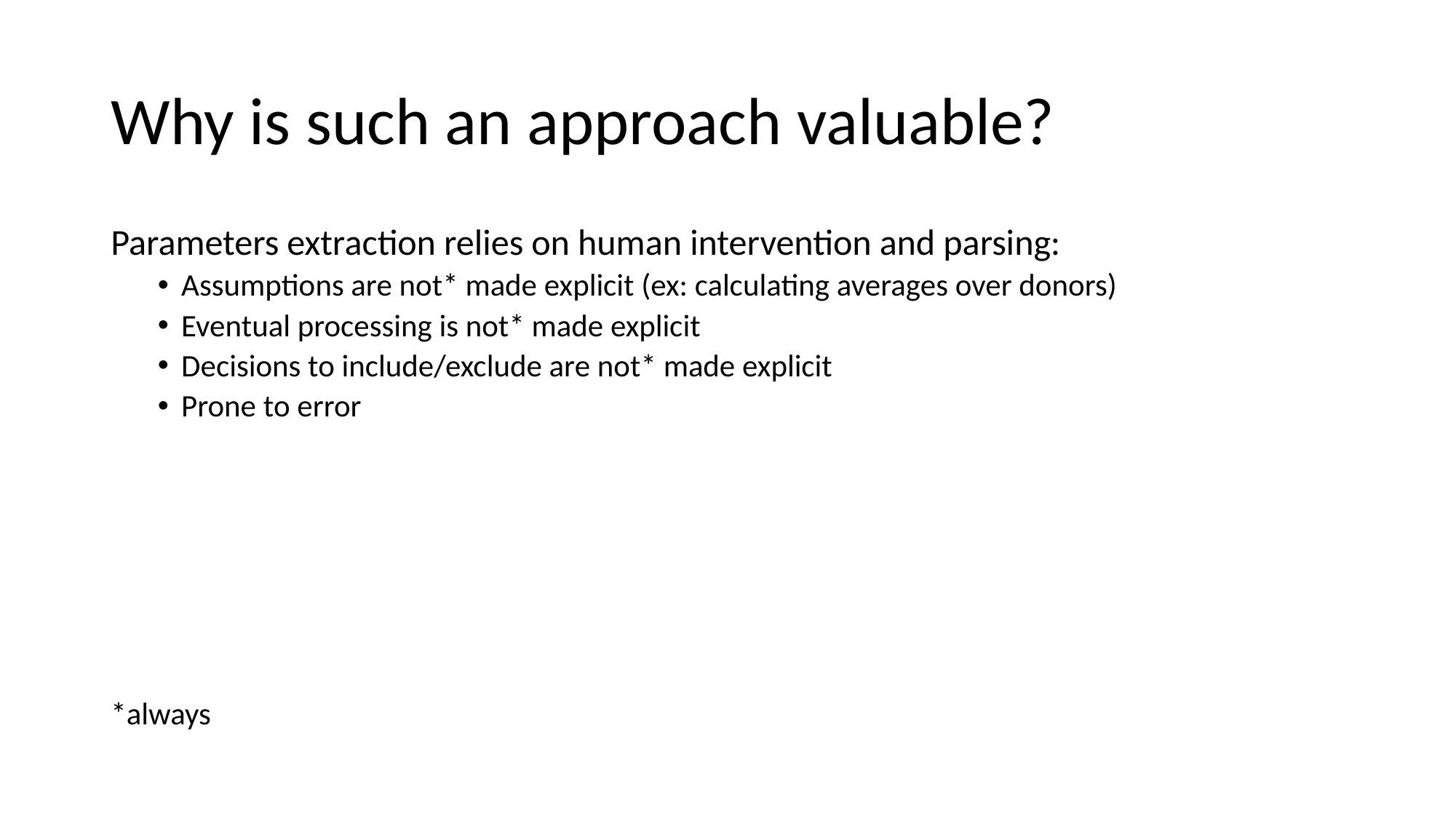

# Why is such an approach valuable?
Parameters extraction relies on human intervention and parsing:
Assumptions are not* made explicit (ex: calculating averages over donors)
Eventual processing is not* made explicit
Decisions to include/exclude are not* made explicit
Prone to error

*always